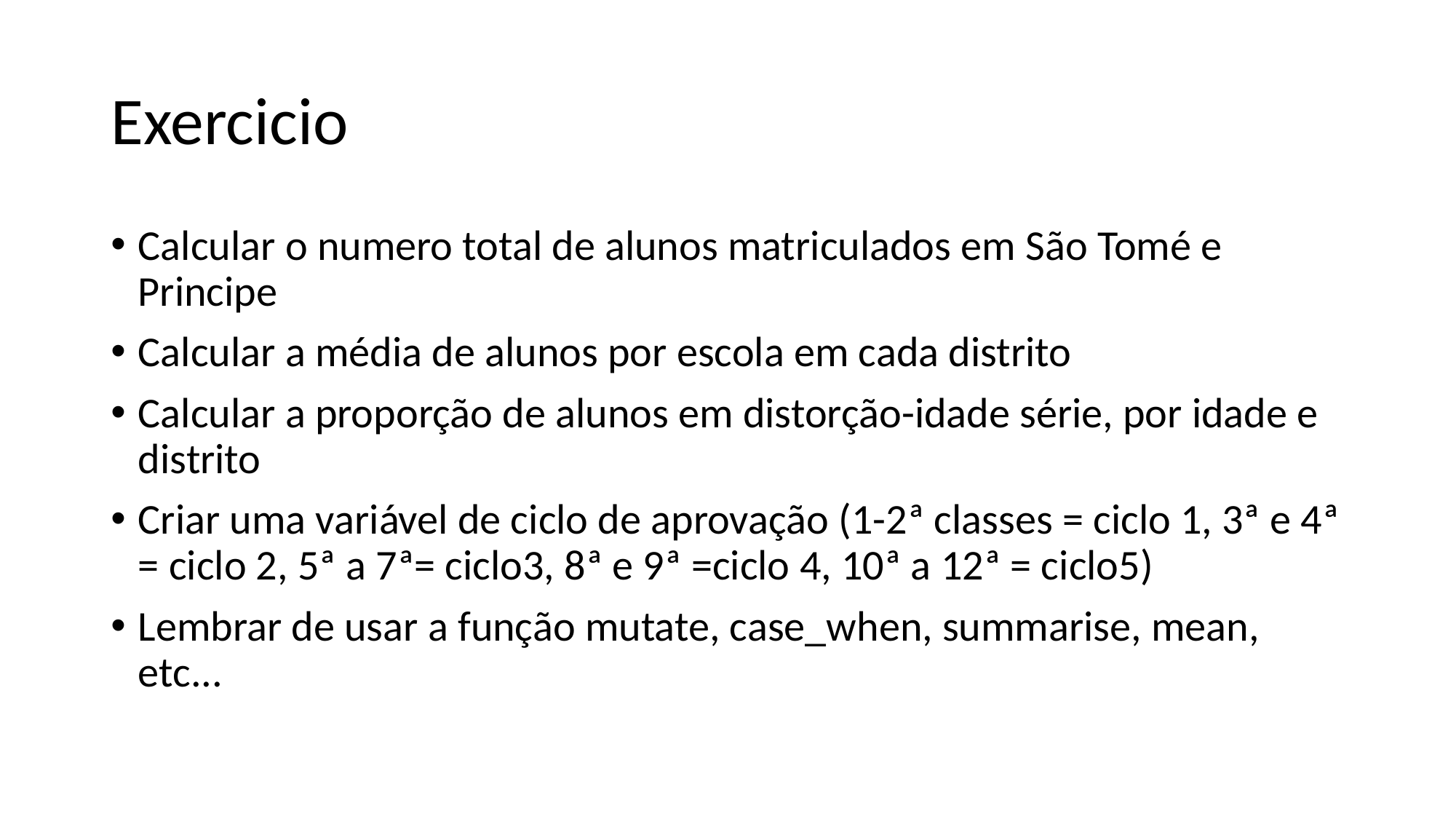

# Exercicio
Calcular o numero total de alunos matriculados em São Tomé e Principe
Calcular a média de alunos por escola em cada distrito
Calcular a proporção de alunos em distorção-idade série, por idade e distrito
Criar uma variável de ciclo de aprovação (1-2ª classes = ciclo 1, 3ª e 4ª = ciclo 2, 5ª a 7ª= ciclo3, 8ª e 9ª =ciclo 4, 10ª a 12ª = ciclo5)
Lembrar de usar a função mutate, case_when, summarise, mean, etc...